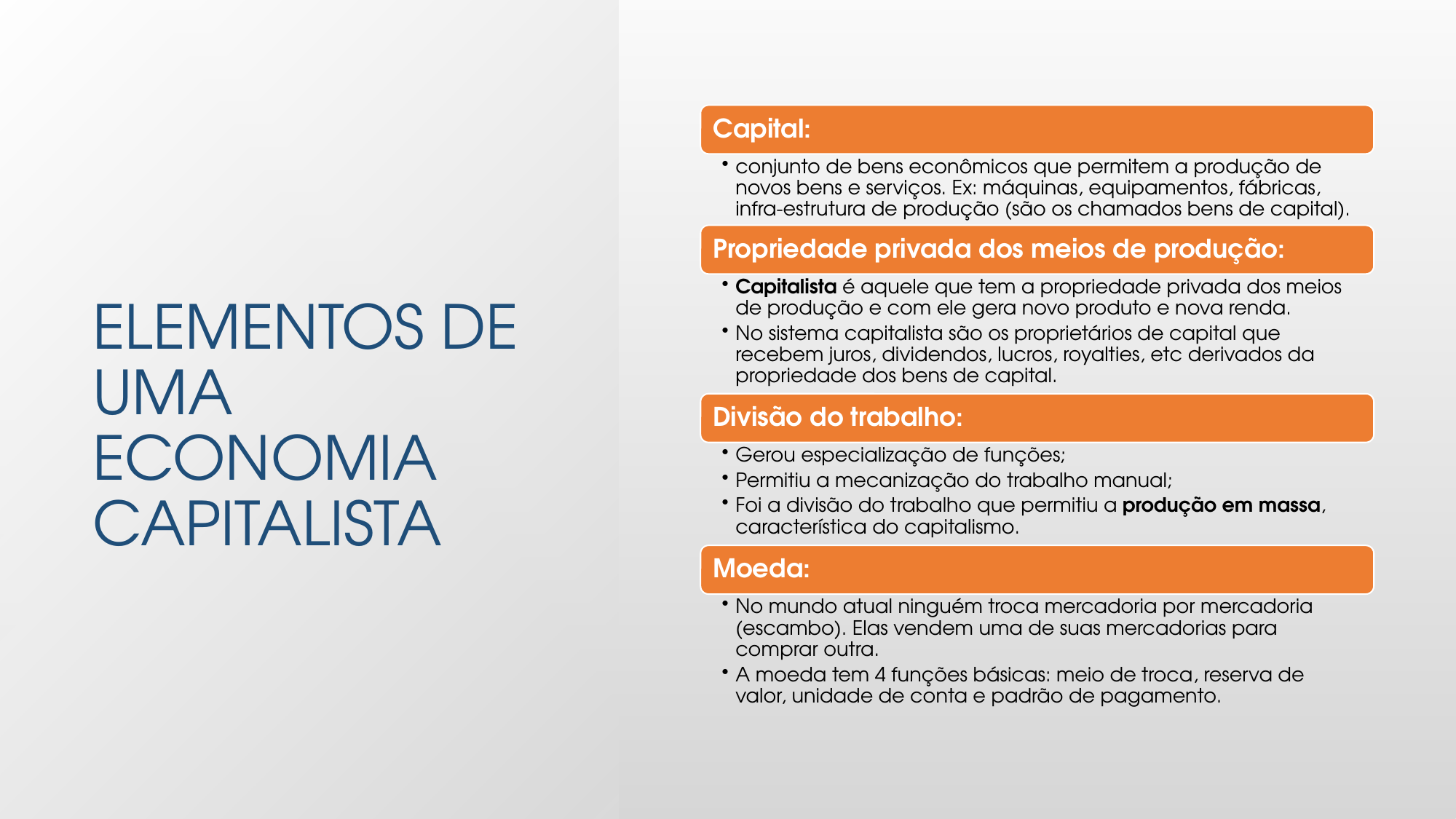

# Elementos de uma economia capitalista
Capital:
conjunto de bens econômicos que permitem a produção de novos bens e serviços. Ex: máquinas, equipamentos, fábricas, infra-estrutura de produção (são os chamados bens de capital).
Propriedade privada dos meios de produção:
Capitalista é aquele que tem a propriedade privada dos meios de produção e com ele gera novo produto e nova renda.
No sistema capitalista são os proprietários de capital que recebem juros, dividendos, lucros, royalties, etc derivados da propriedade dos bens de capital.
Divisão do trabalho:
Gerou especialização de funções;
Permitiu a mecanização do trabalho manual;
Foi a divisão do trabalho que permitiu a produção em massa, característica do capitalismo.
Moeda:
No mundo atual ninguém troca mercadoria por mercadoria (escambo). Elas vendem uma de suas mercadorias para comprar outra.
A moeda tem 4 funções básicas: meio de troca, reserva de valor, unidade de conta e padrão de pagamento.